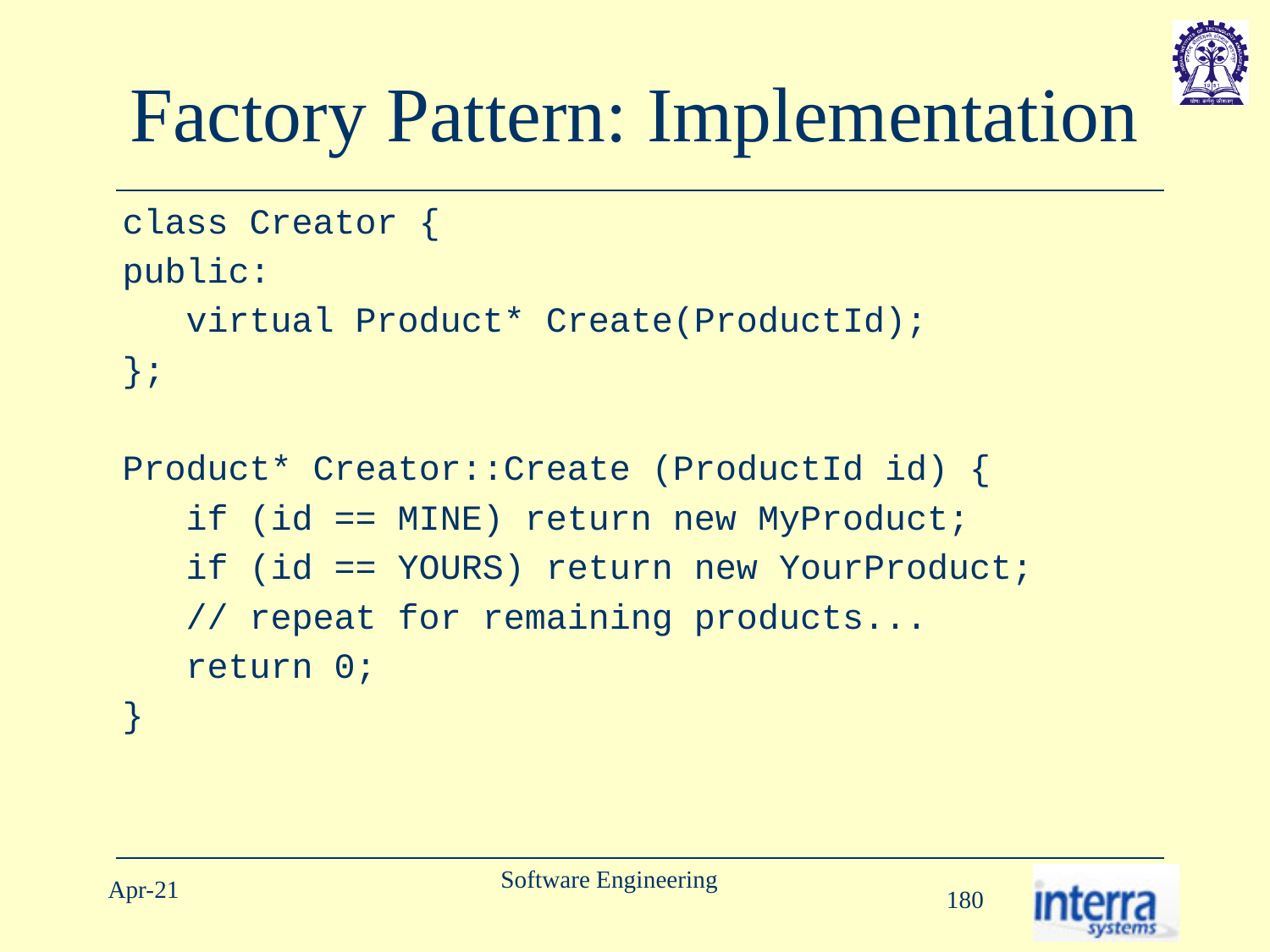

# Factory Pattern: Implementation
class Creator {
public:
virtual Product* Create(ProductId);
};

Product* Creator::Create (ProductId id) {
if (id == MINE) return new MyProduct;
if (id == YOURS) return new YourProduct;
// repeat for remaining products...
return 0;
}
Software Engineering
Apr-21